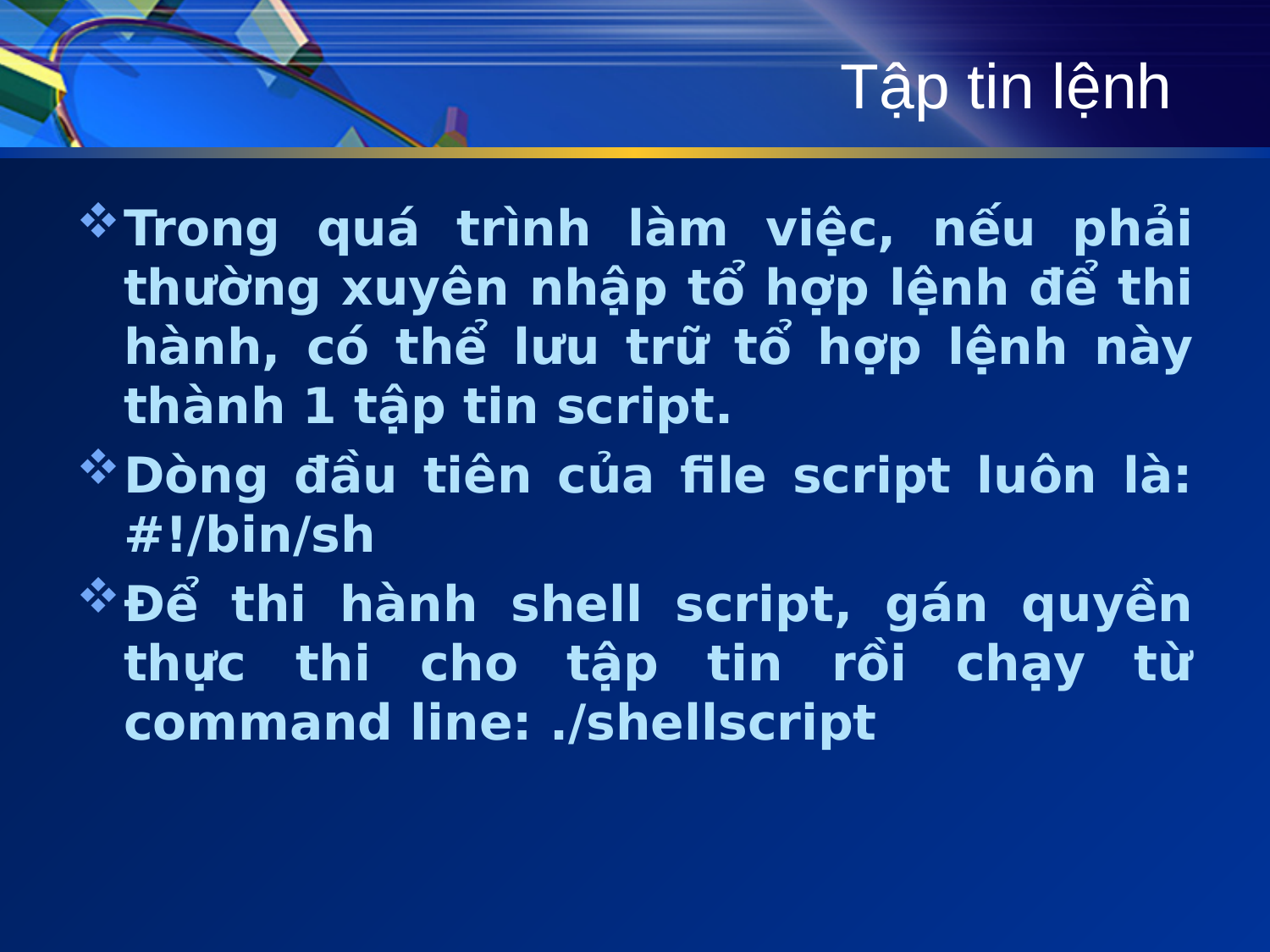

# Tập tin lệnh
Trong quá trình làm việc, nếu phải thường xuyên nhập tổ hợp lệnh để thi hành, có thể lưu trữ tổ hợp lệnh này thành 1 tập tin script.
Dòng đầu tiên của file script luôn là: #!/bin/sh
Để thi hành shell script, gán quyền thực thi cho tập tin rồi chạy từ command line: ./shellscript